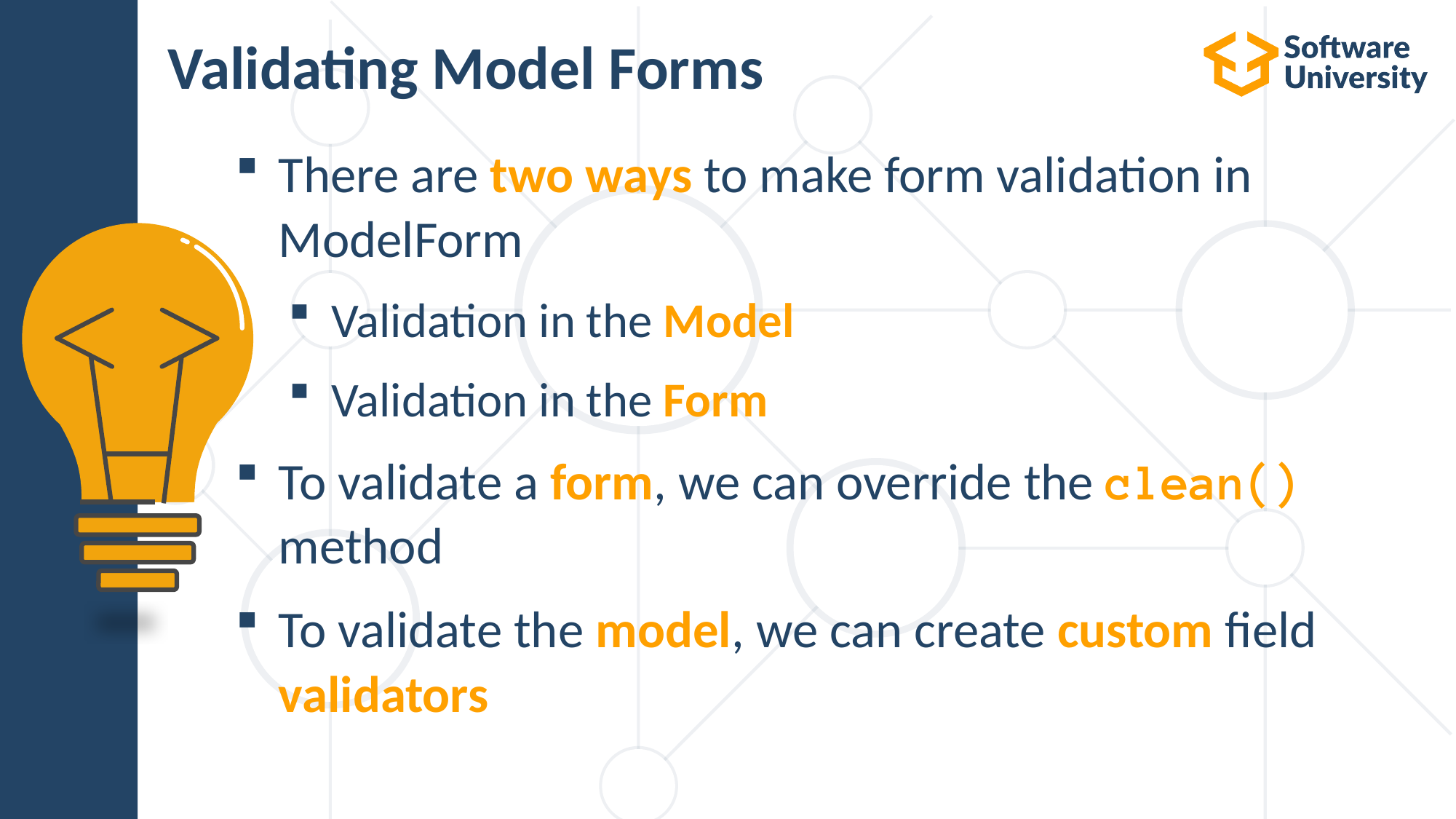

# Validating Model Forms
There are two ways to make form validation in ModelForm
Validation in the Model
Validation in the Form
To validate a form, we can override the clean() method
To validate the model, we can create custom field validators